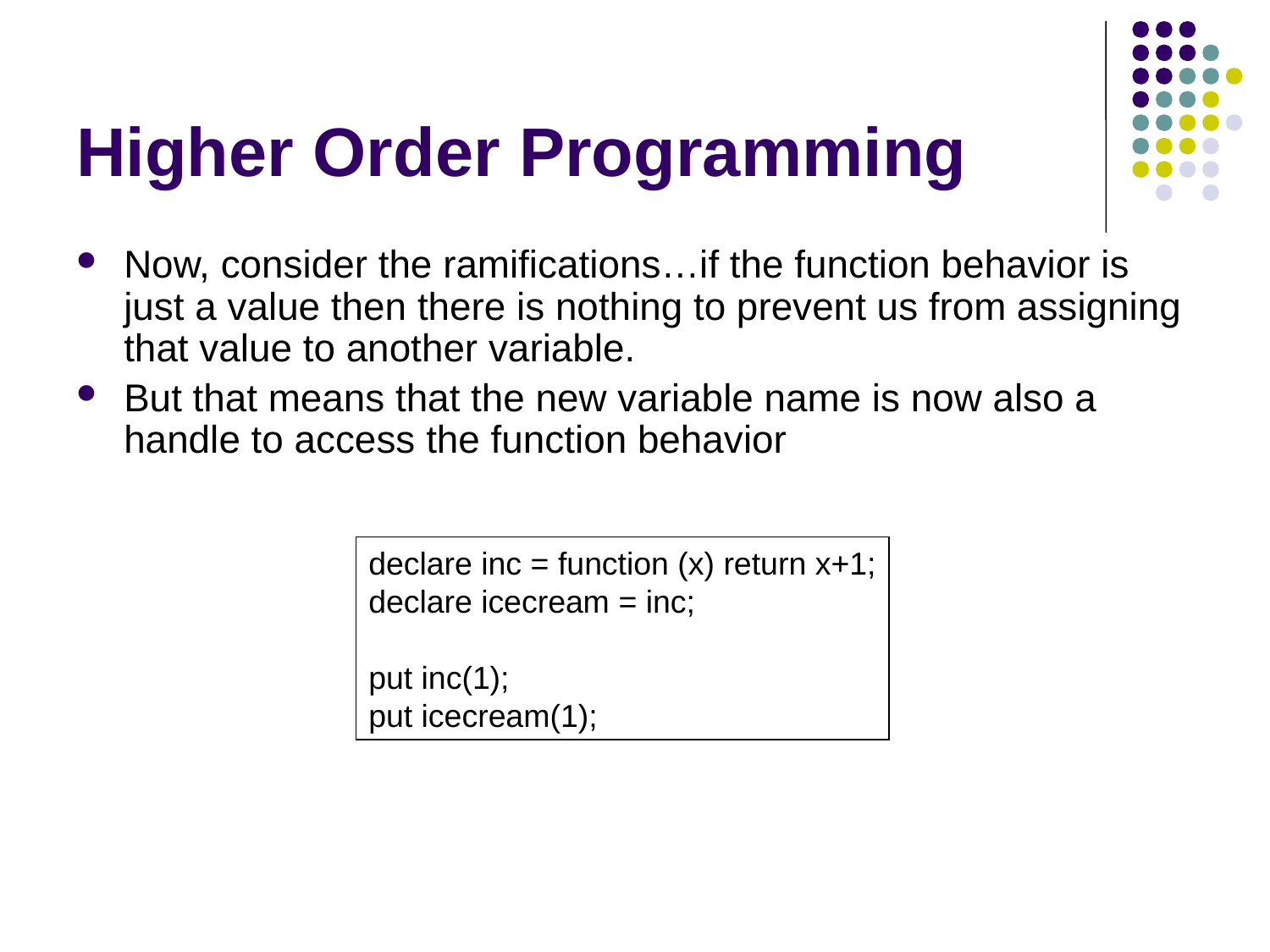

# Higher Order Programming
Now, consider the ramifications…if the function behavior is just a value then there is nothing to prevent us from assigning that value to another variable.
But that means that the new variable name is now also a handle to access the function behavior
declare inc = function (x) return x+1;
declare icecream = inc;

put inc(1);
put icecream(1);